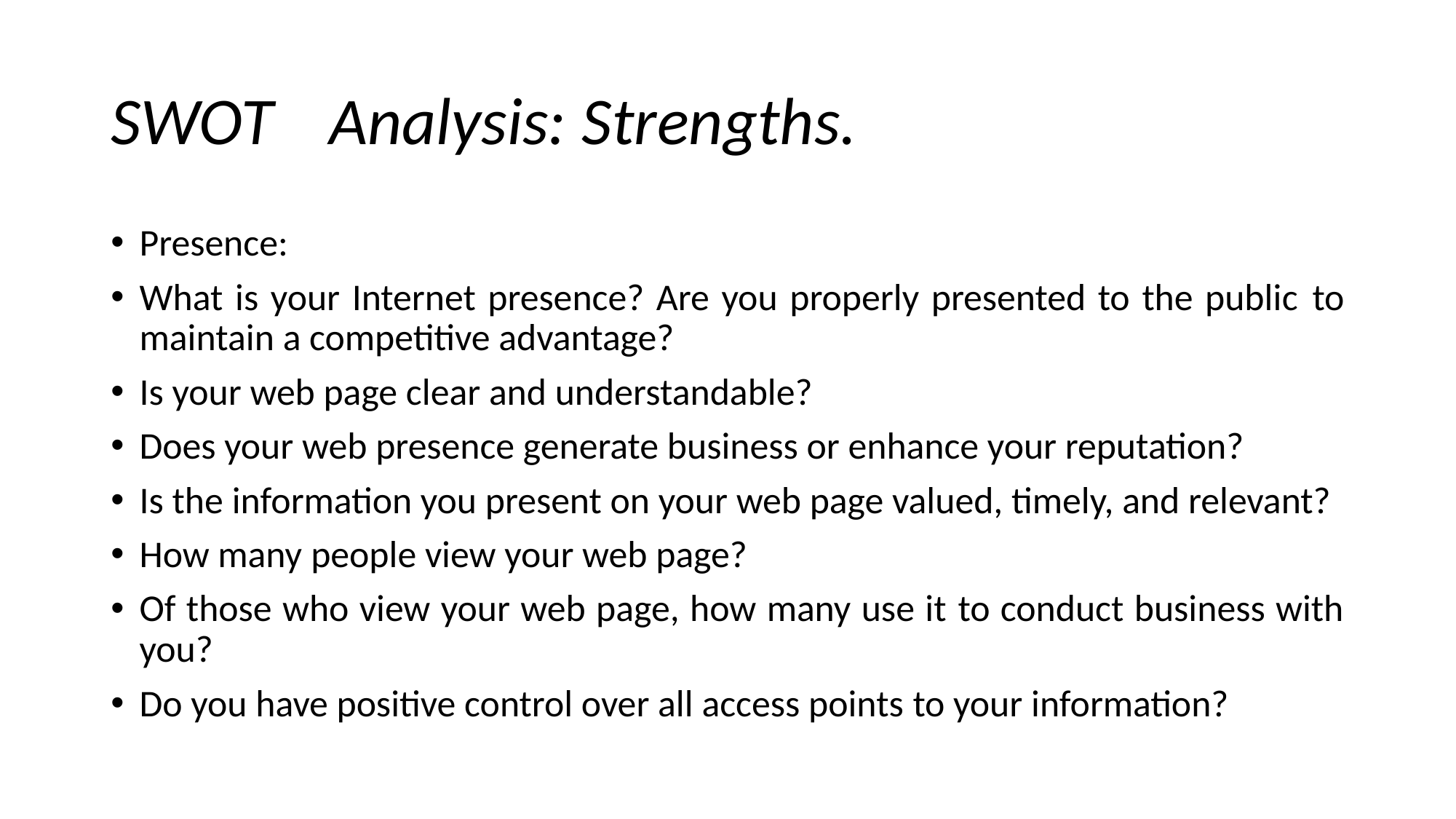

# SWOT	Analysis: Strengths.
Presence:
What is your Internet presence? Are you properly presented to the public to maintain a competitive advantage?
Is your web page clear and understandable?
Does your web presence generate business or enhance your reputation?
Is the information you present on your web page valued, timely, and relevant?
How many people view your web page?
Of those who view your web page, how many use it to conduct business with you?
Do you have positive control over all access points to your information?